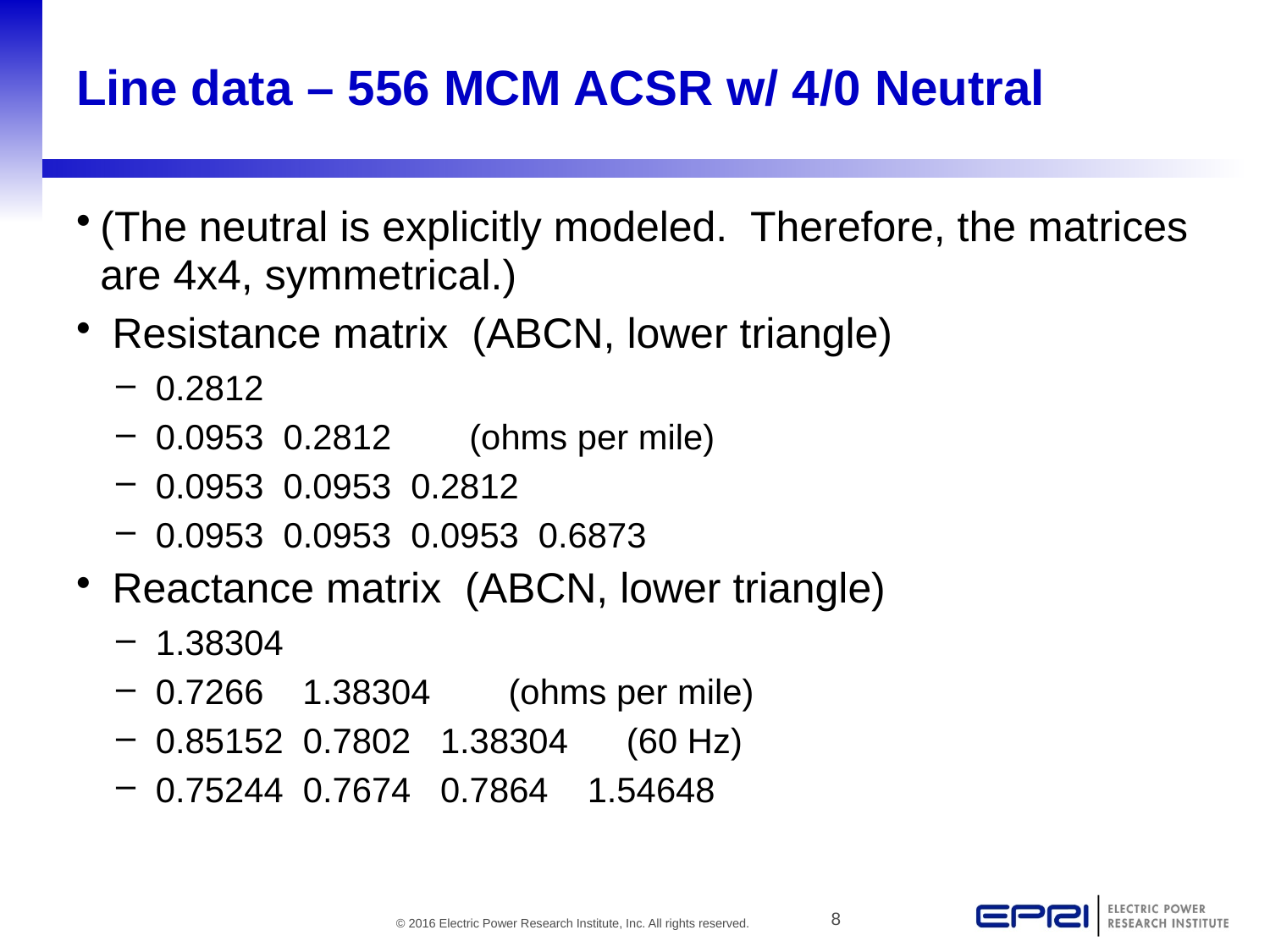

# Line data – 556 MCM ACSR w/ 4/0 Neutral
(The neutral is explicitly modeled.  Therefore, the matrices are 4x4, symmetrical.)
 Resistance matrix  (ABCN, lower triangle)
0.2812
0.0953  0.2812        (ohms per mile)
0.0953  0.0953  0.2812
0.0953  0.0953  0.0953  0.6873
 Reactance matrix  (ABCN, lower triangle)
1.38304
0.7266    1.38304        (ohms per mile)
0.85152  0.7802   1.38304      (60 Hz)
0.75244  0.7674   0.7864    1.54648